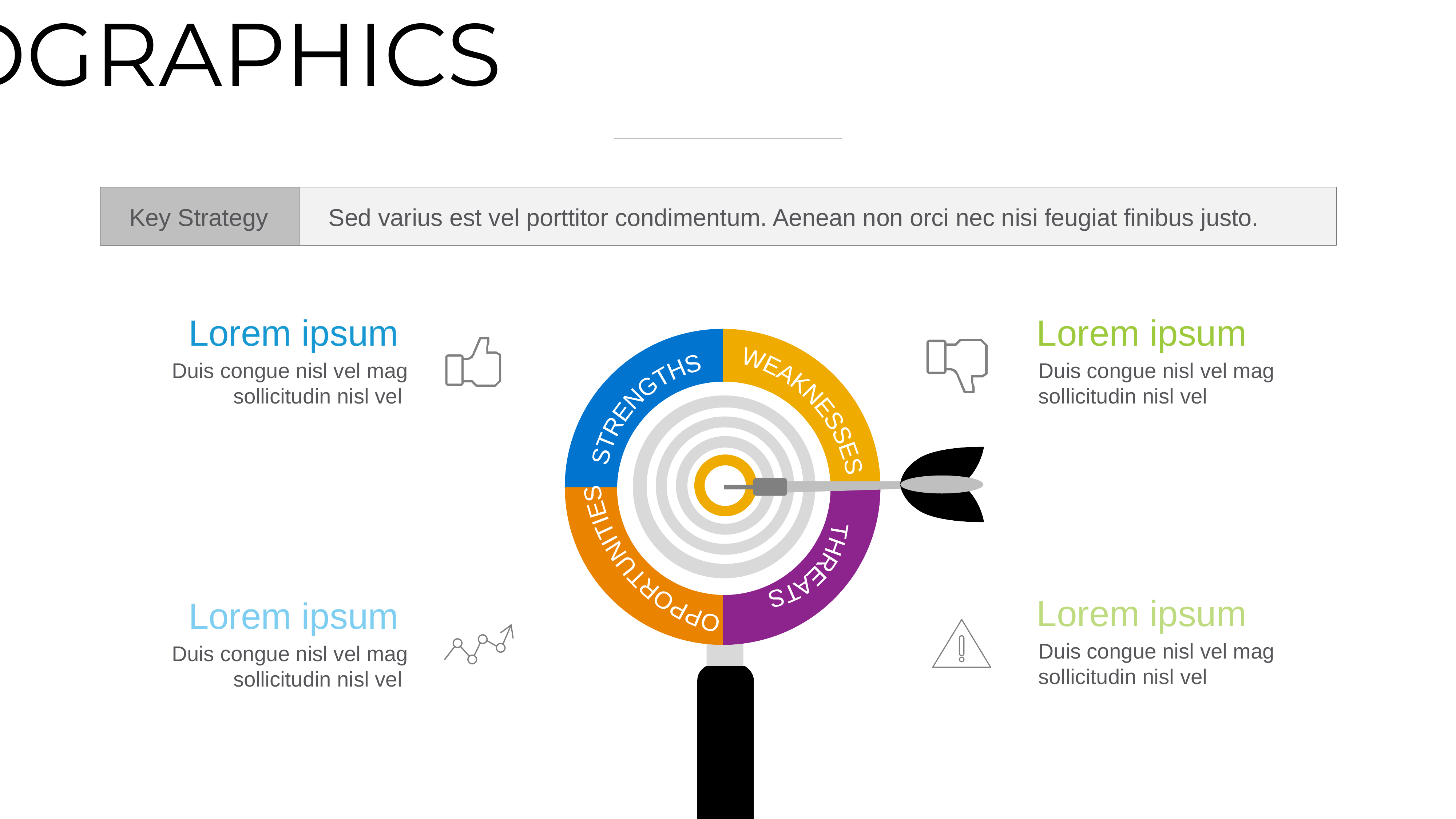

# SWOT INFOGRAPHICS
Sed varius est vel porttitor condimentum. Aenean non orci nec nisi feugiat finibus justo.
Key Strategy
Lorem ipsum
Duis congue nisl vel mag sollicitudin nisl vel
Lorem ipsum
Duis congue nisl vel mag sollicitudin nisl vel
THREATS

STRENGTHS

OPPORTUNITIES
WEAKNESSES

Lorem ipsum
Duis congue nisl vel mag sollicitudin nisl vel
Lorem ipsum
Duis congue nisl vel mag sollicitudin nisl vel